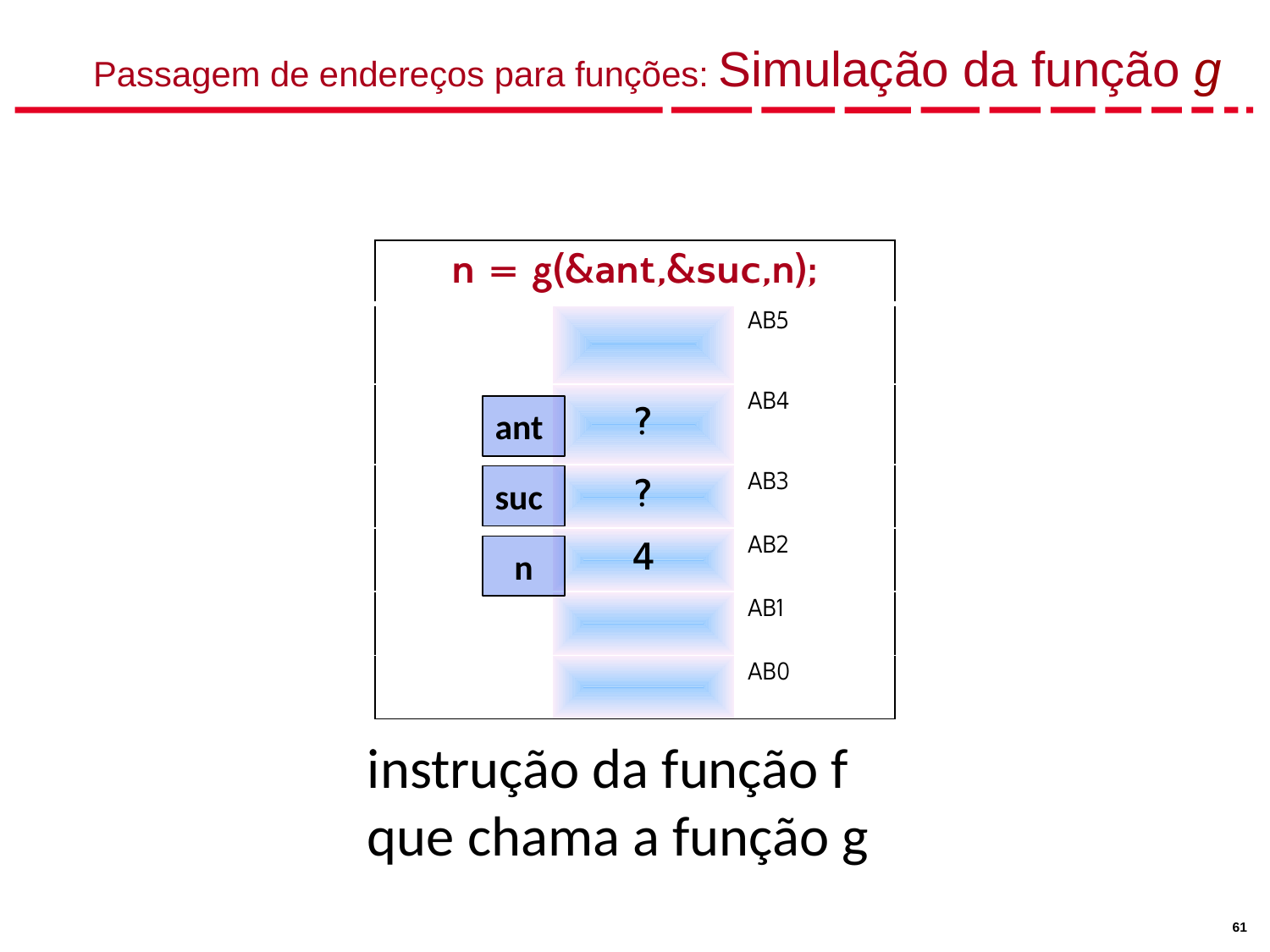

# Passagem de endereços para funções: Simulação da função g
| n = g(&ant,&suc,n); |  |  |  |
| --- | --- | --- | --- |
|  |  |  | AB5 |
|  |  | ? | AB4 |
|  |  | ? | AB3 |
|  |  | 4 | AB2 |
|  |  |  | AB1 |
|  |  |  | AB0 |
ant
suc
n
5
instrução da função f que chama a função g